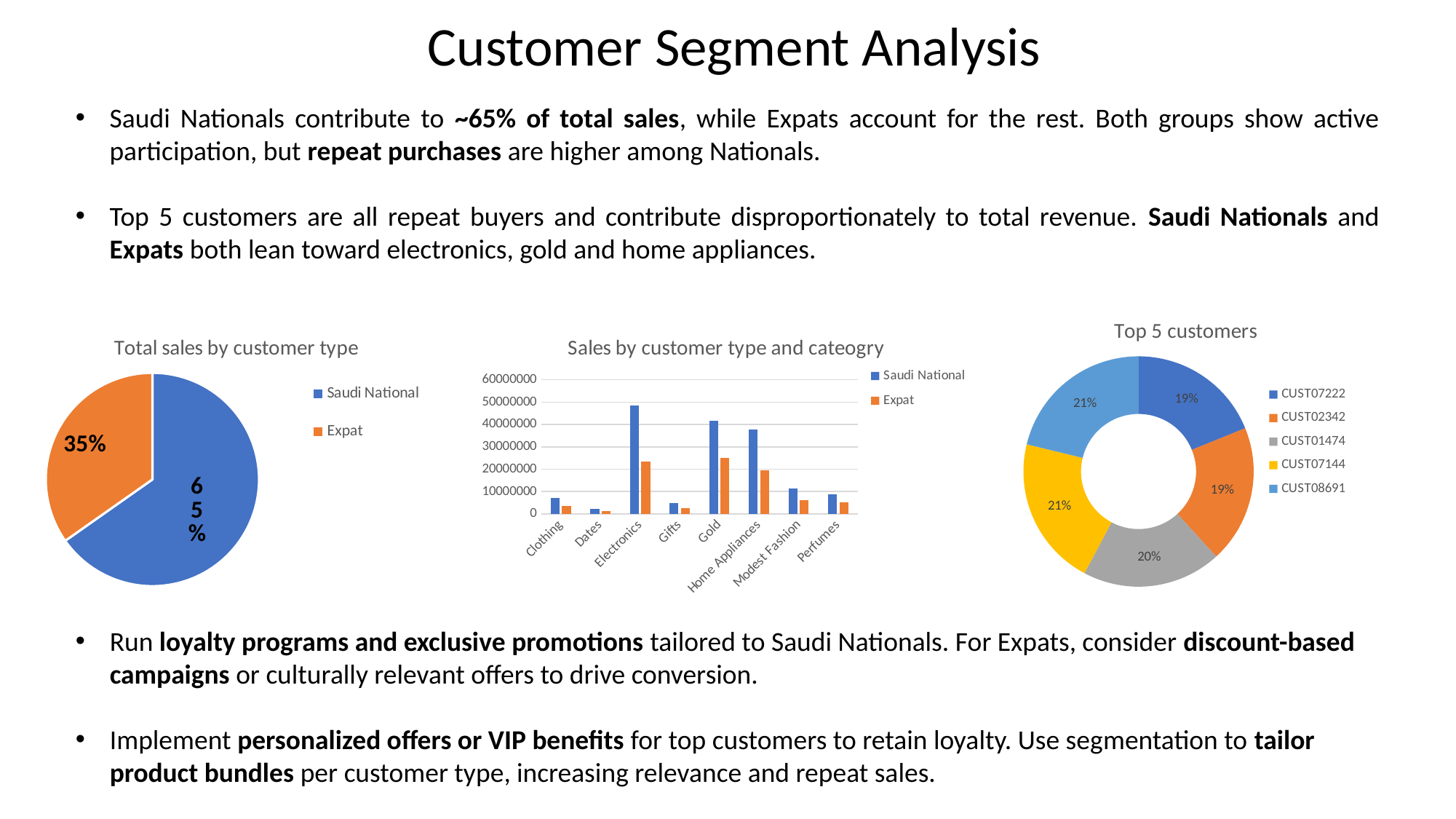

# Customer Segment Analysis

Saudi Nationals contribute to ~65% of total sales, while Expats account for the rest. Both groups show active participation, but repeat purchases are higher among Nationals.

Top 5 customers are all repeat buyers and contribute disproportionately to total revenue. Saudi Nationals and Expats both lean toward electronics, gold and home appliances.

### Chart: Top 5 customers

| Category | Total |
|---|---|
| CUST07222 | 868866.02 |
| CUST02342 | 890334.08 |
| CUST01474 | 901571.19 |
| CUST07144 | 967371.06 |
| CUST08691 | 976256.1900000001 |

### Chart: Total sales by customer type

| Category | Total |
|---|---|
| Saudi National | 162133740.6750006 |
| Expat | 86374246.2300004 |

### Chart: Sales by customer type and cateogry

| Category | Saudi National | Expat |
|---|---|---|
| Clothing | 7265522.049999993 | 3426066.3499999987 |
| Dates | 2207896.9250000017 | 1198207.6150000002 |
| Electronics | 48578806.72000001 | 23324617.254999973 |
| Gifts | 4712961.4399999995 | 2580455.5199999986 |
| Gold | 41516779.7599999 | 25048104.749999993 |
| Home Appliances | 37724765.36000002 | 19410892.790000007 |
| Modest Fashion | 11492936.76000001 | 6232539.050000009 |
| Perfumes | 8634071.659999993 | 5153362.8999999985 |
Run loyalty programs and exclusive promotions tailored to Saudi Nationals. For Expats, consider discount-based campaigns or culturally relevant offers to drive conversion.

Implement personalized offers or VIP benefits for top customers to retain loyalty. Use segmentation to tailor product bundles per customer type, increasing relevance and repeat sales.